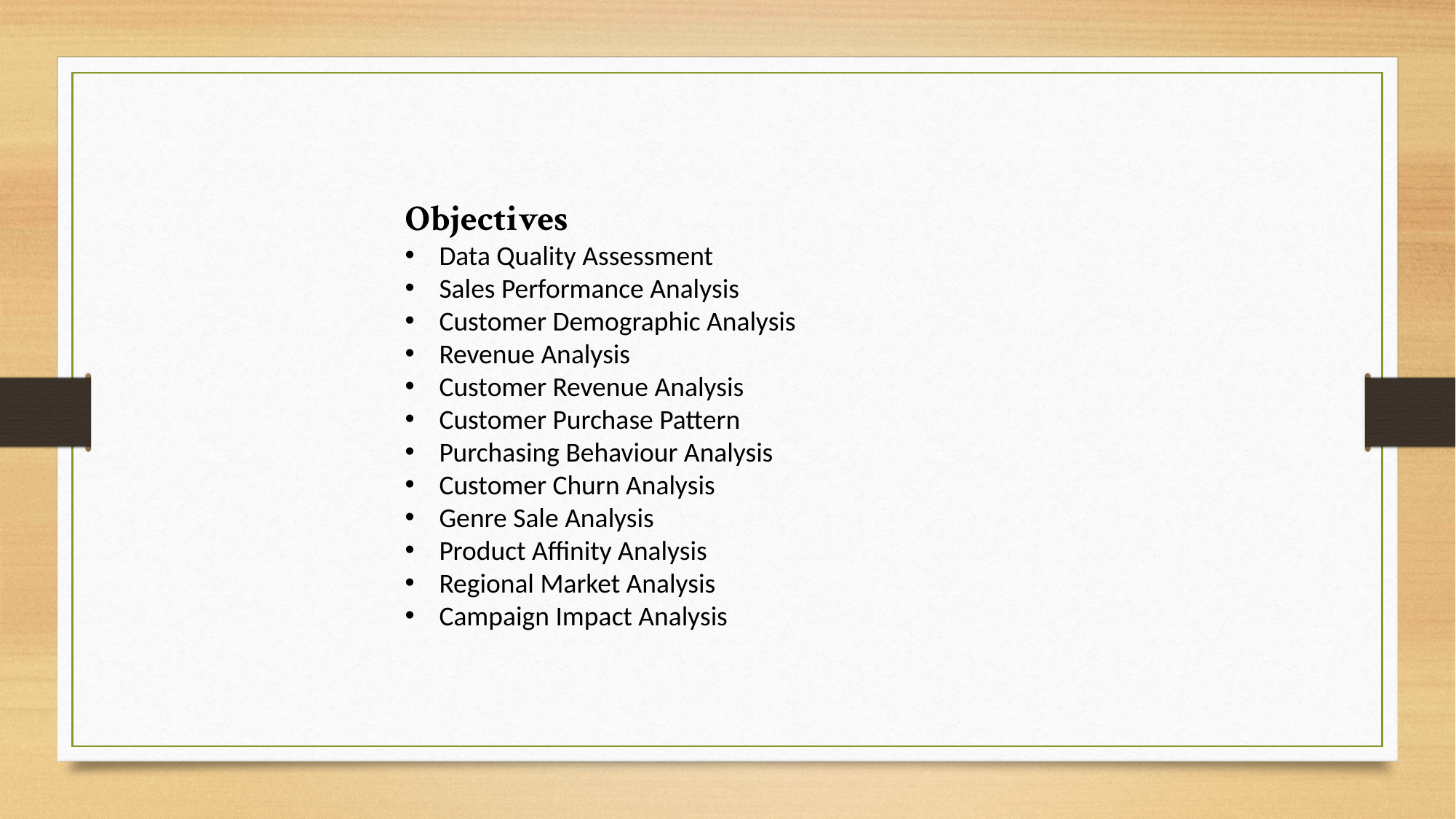

Objectives
Data Quality Assessment
Sales Performance Analysis
Customer Demographic Analysis
Revenue Analysis
Customer Revenue Analysis
Customer Purchase Pattern
Purchasing Behaviour Analysis
Customer Churn Analysis
Genre Sale Analysis
Product Affinity Analysis
Regional Market Analysis
Campaign Impact Analysis